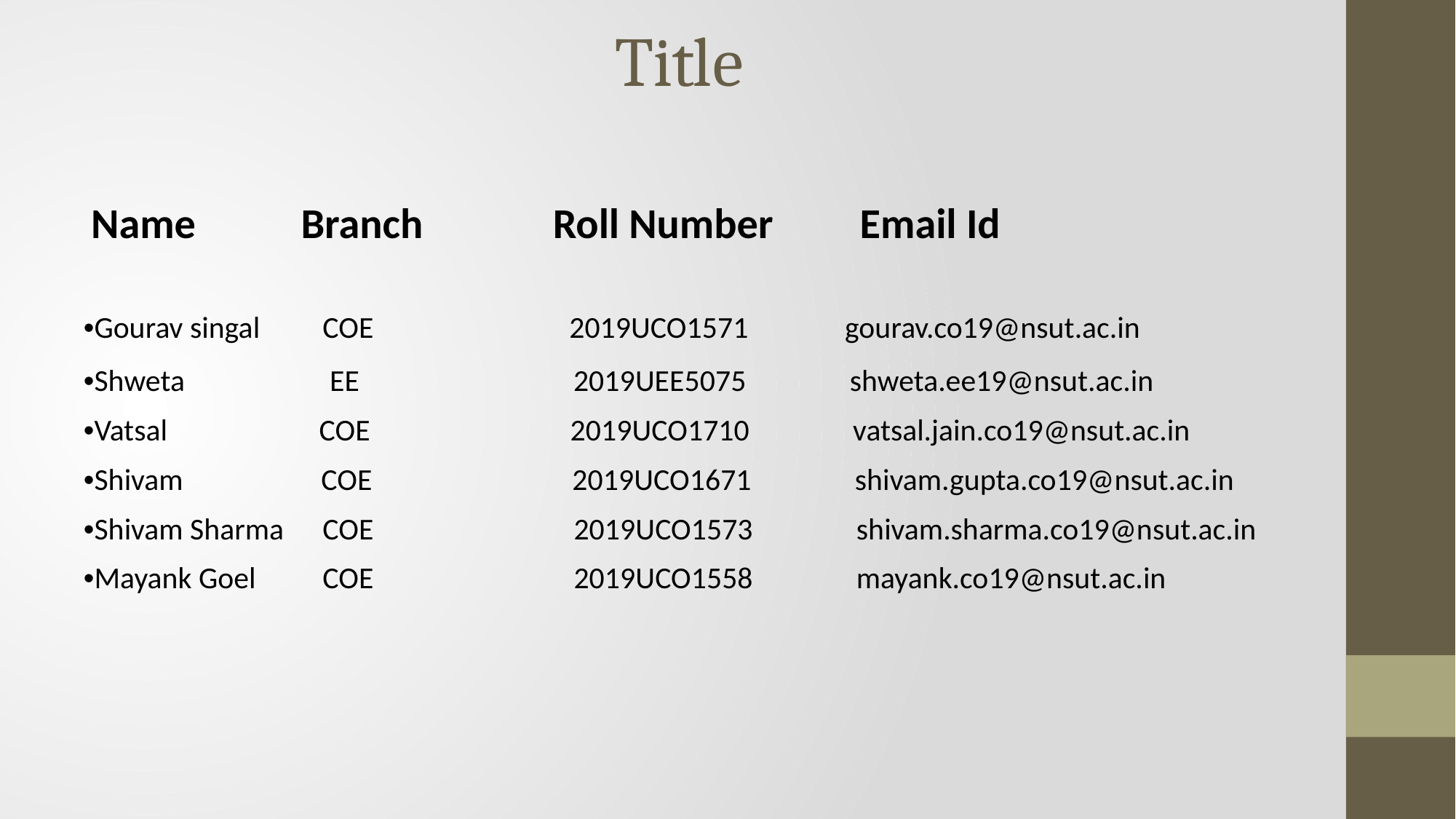

# Title

 Name          Branch            Roll Number         Email Id
•Gourav singal      	   COE                   2019UCO1571              gourav.co19@nsut.ac.in
•Shweta                     EE                               2019UEE5075               shweta.ee19@nsut.ac.in
•Vatsal                      COE                             2019UCO1710               vatsal.jain.co19@nsut.ac.in
•Shivam                    COE                             2019UCO1671               shivam.gupta.co19@nsut.ac.in
•Shivam Sharma 	   COE                             2019UCO1573               shivam.sharma.co19@nsut.ac.in
•Mayank Goel      	   COE                             2019UCO1558               mayank.co19@nsut.ac.in